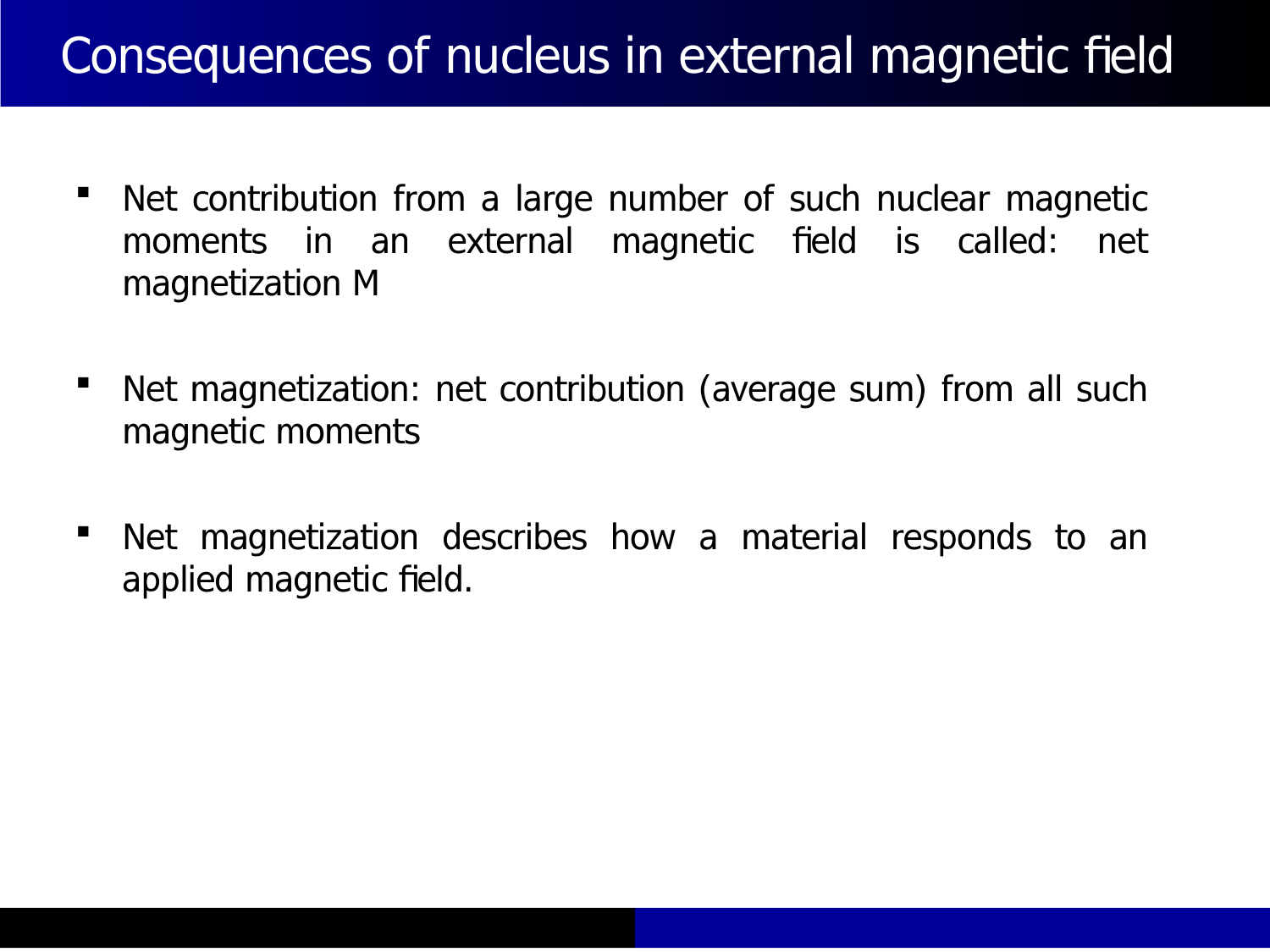

Consequences of nucleus in external magnetic field
Net contribution from a large number of such nuclear magnetic moments in an external magnetic field is called: net magnetization M

Net magnetization: net contribution (average sum) from all such magnetic moments

Net magnetization describes how a material responds to an applied magnetic field.